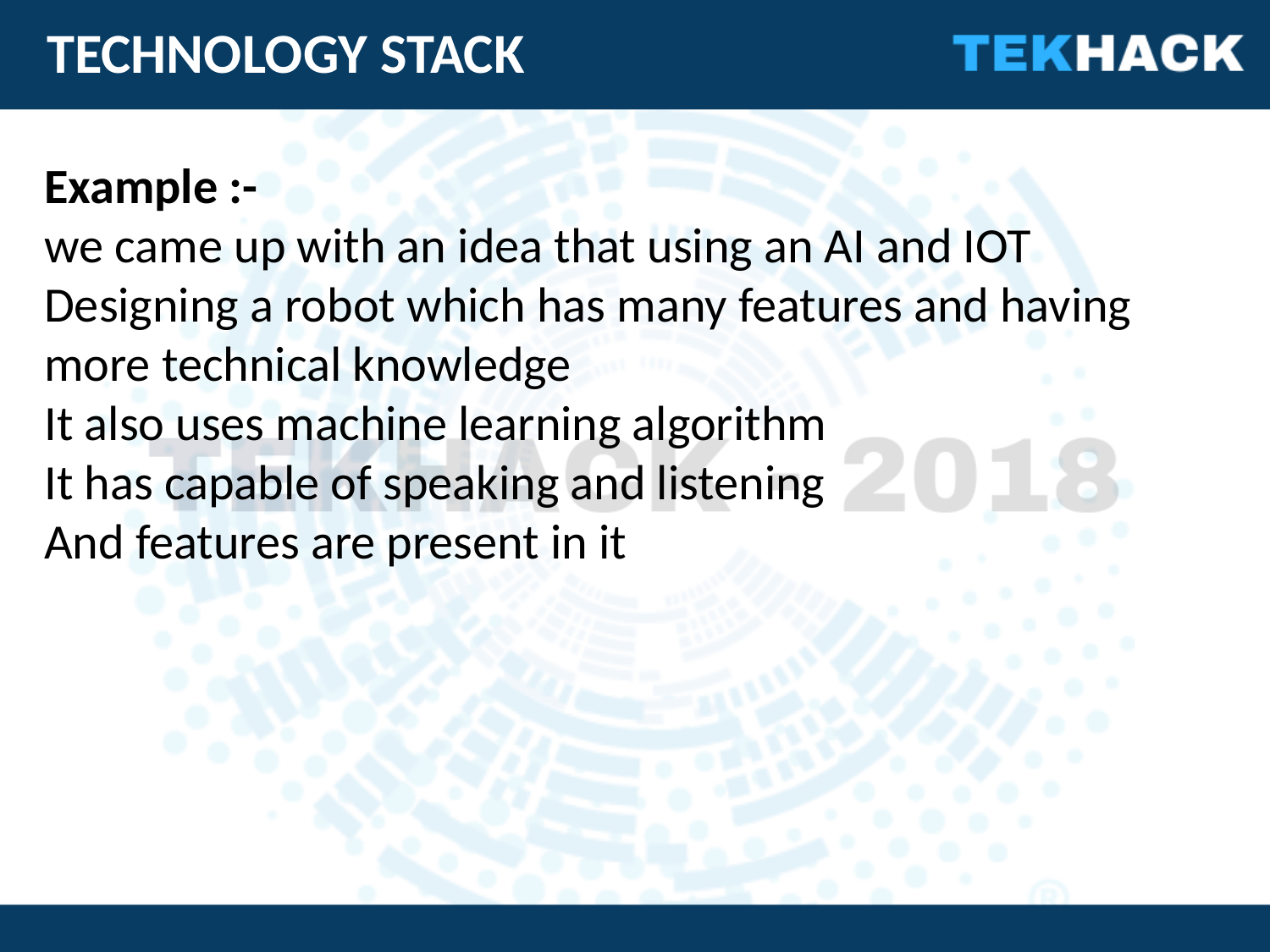

TECHNOLOGY STACK
Example :-
we came up with an idea that using an AI and IOT
Designing a robot which has many features and having more technical knowledge
It also uses machine learning algorithm
It has capable of speaking and listening
And features are present in it